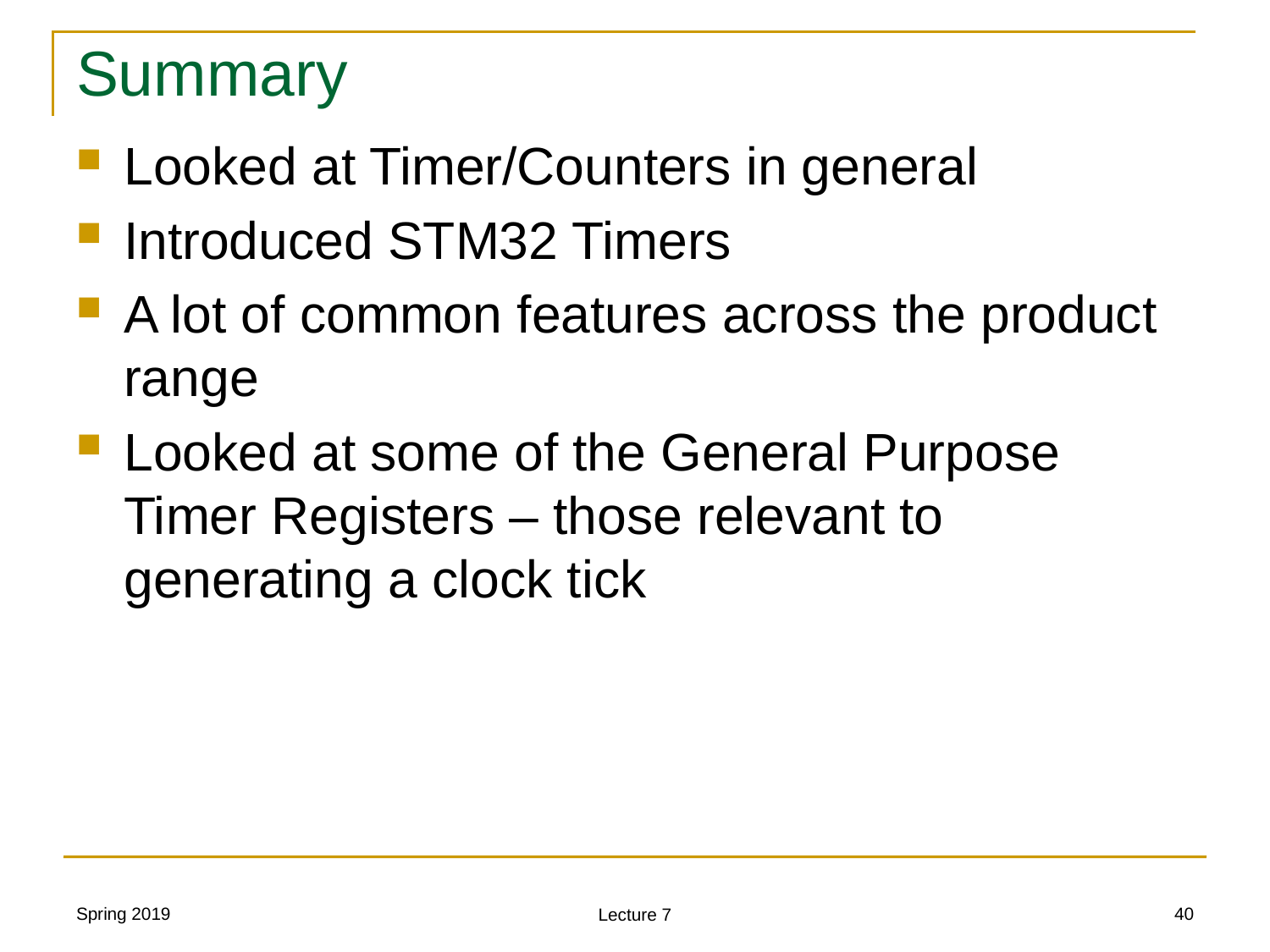

# Summary
Looked at Timer/Counters in general
Introduced STM32 Timers
A lot of common features across the product range
Looked at some of the General Purpose Timer Registers – those relevant to generating a clock tick
Spring 2019
40
Lecture 7